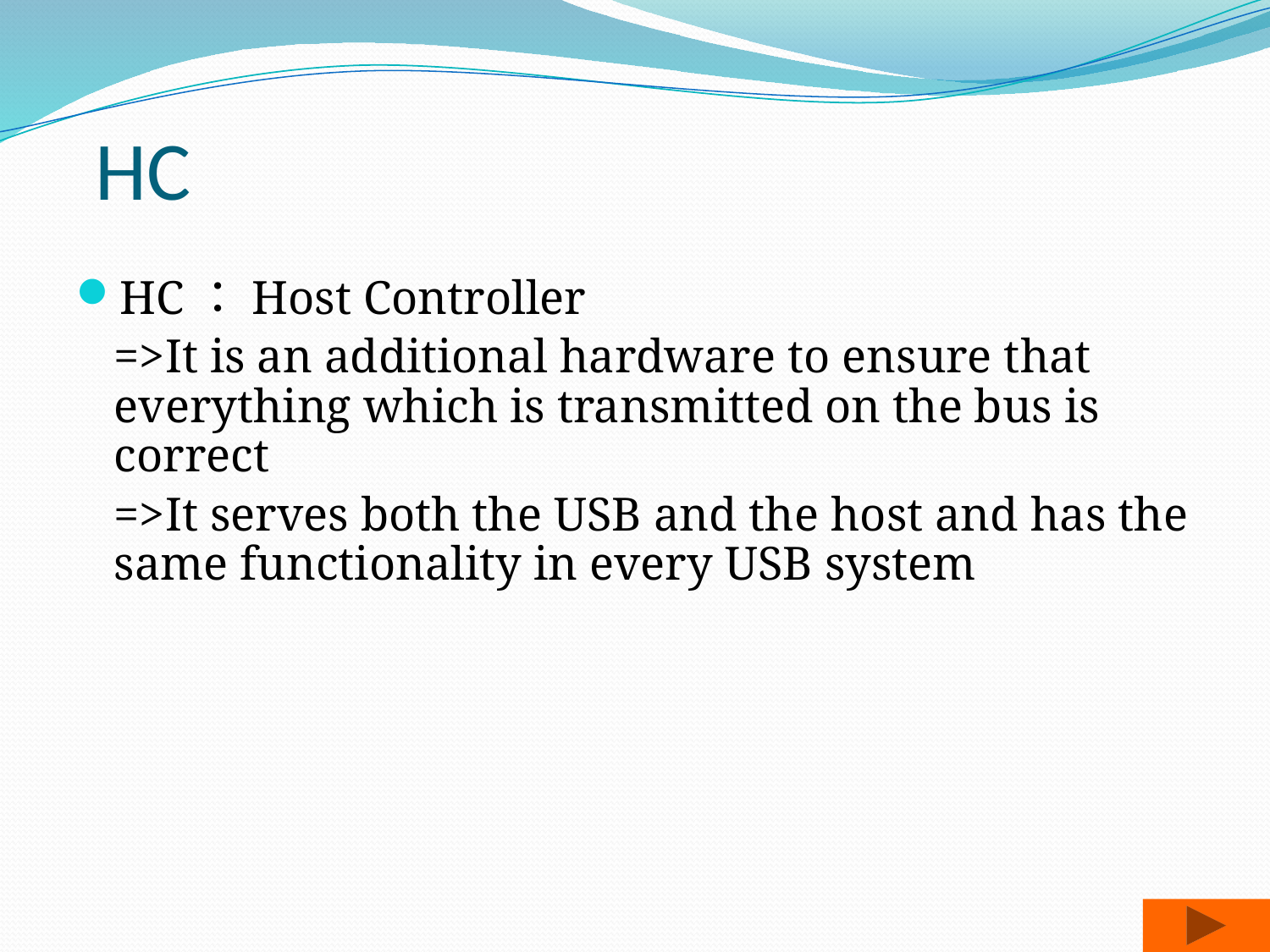

# HC
HC：Host Controller
	=>It is an additional hardware to ensure that everything which is transmitted on the bus is correct
	=>It serves both the USB and the host and has the same functionality in every USB system